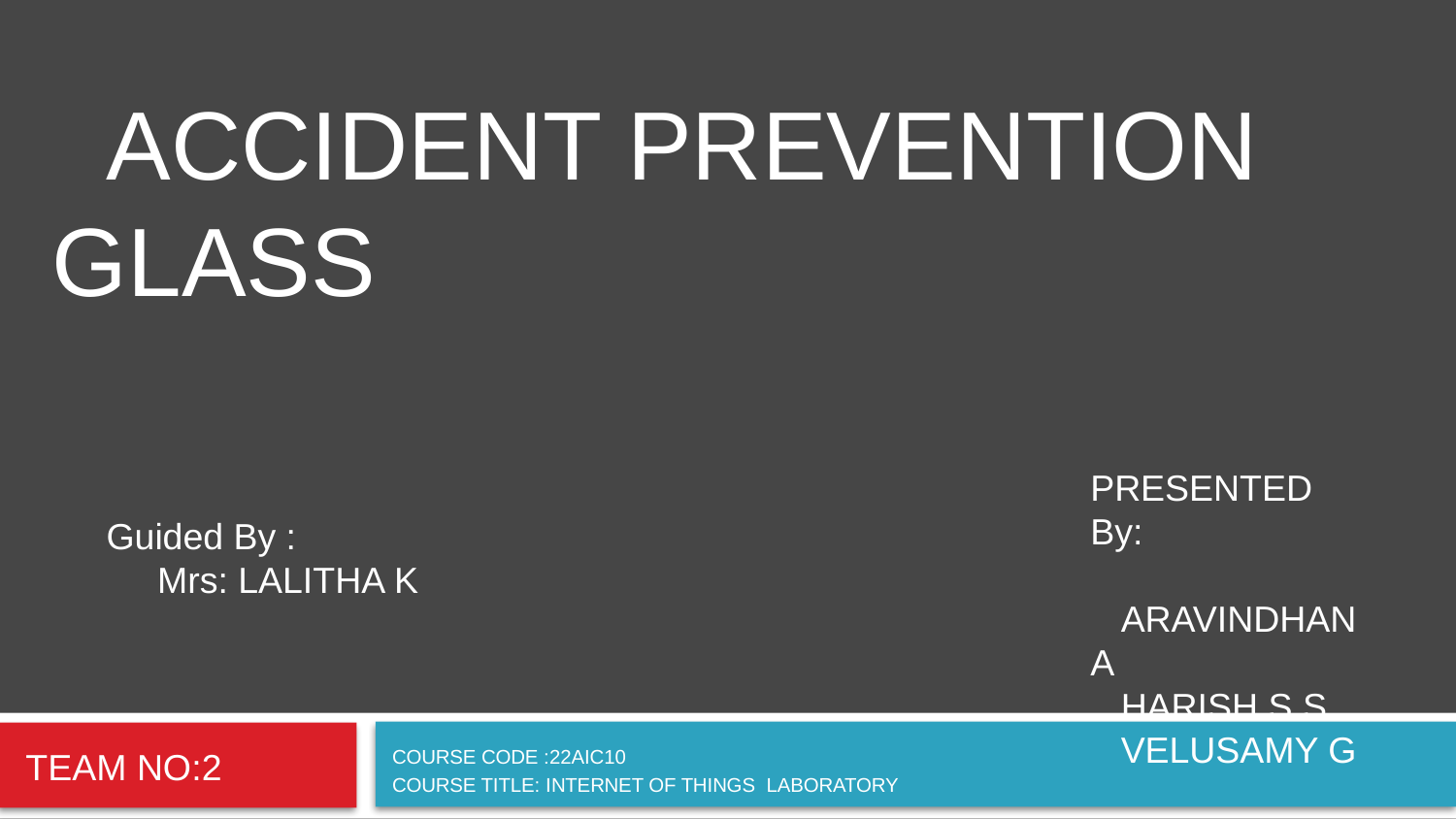

#
  ACCIDENT PREVENTION GLASS
PRESENTED By:

   ARAVINDHAN A
   HARISH S S
   VELUSAMY G

Guided By :
     Mrs: LALITHA K
TEAM NO:2
COURSE CODE :22AIC10
COURSE TITLE: INTERNET OF THINGS  LABORATORY